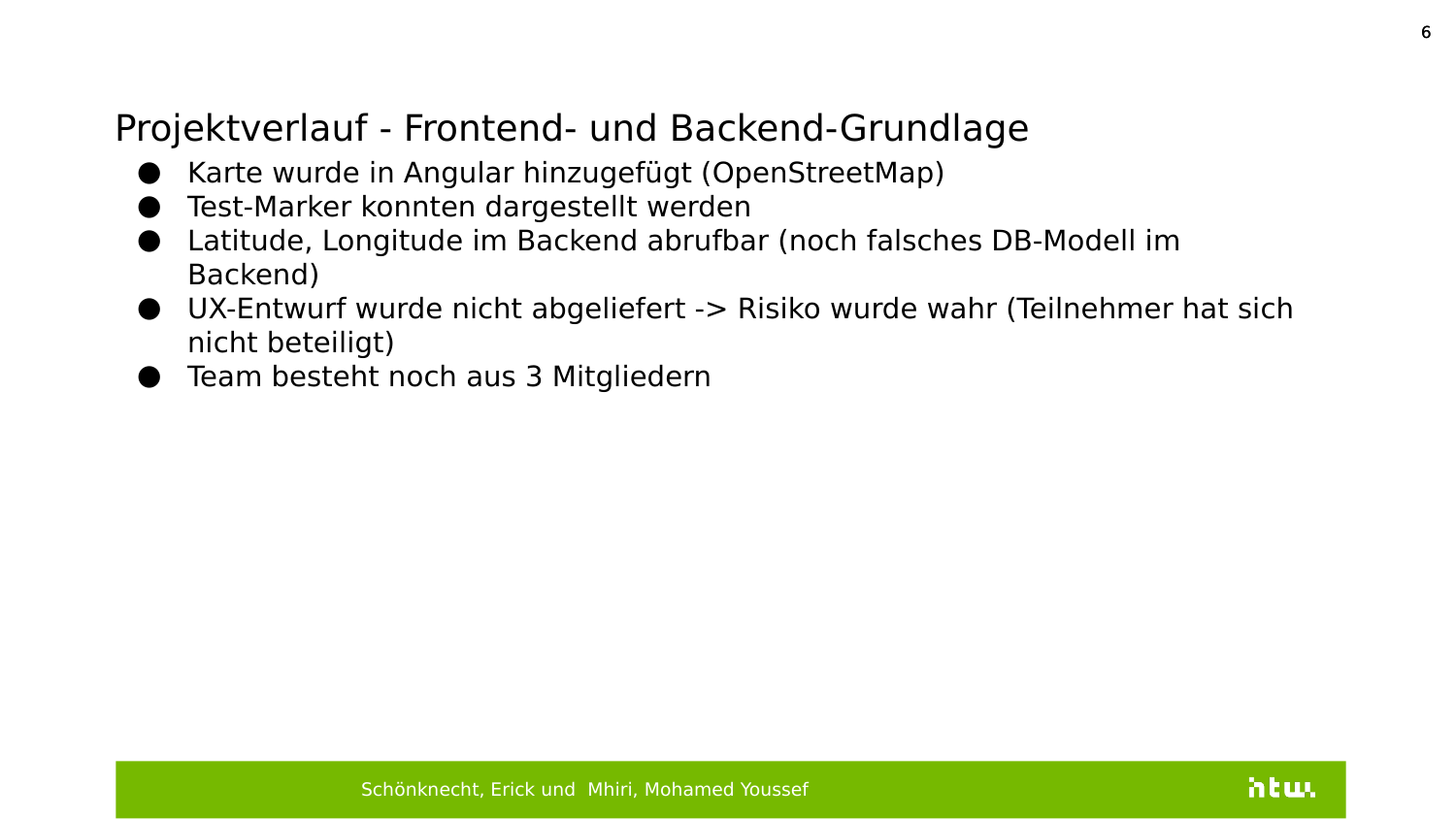

6
6
# Projektverlauf - Frontend- und Backend-Grundlage

Karte wurde in Angular hinzugefügt (OpenStreetMap)
Test-Marker konnten dargestellt werden
Latitude, Longitude im Backend abrufbar (noch falsches DB-Modell im Backend)
UX-Entwurf wurde nicht abgeliefert -> Risiko wurde wahr (Teilnehmer hat sich nicht beteiligt)
Team besteht noch aus 3 Mitgliedern

Schönknecht, Erick und  Mhiri, Mohamed Youssef